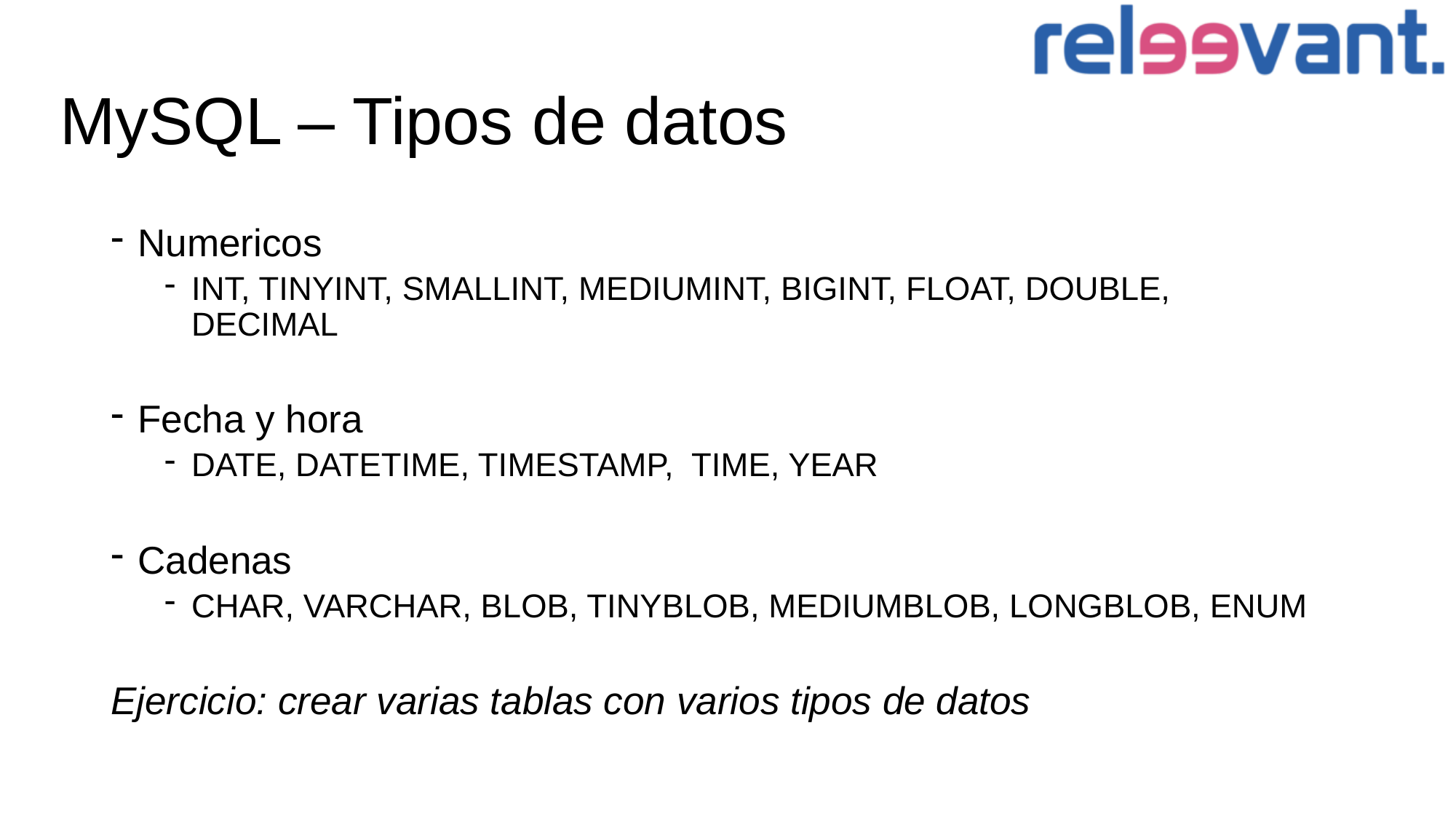

# MySQL – Tipos de datos
Numericos
INT, TINYINT, SMALLINT, MEDIUMINT, BIGINT, FLOAT, DOUBLE, DECIMAL

Fecha y hora
DATE, DATETIME, TIMESTAMP,  TIME, YEAR

Cadenas
CHAR, VARCHAR, BLOB, TINYBLOB, MEDIUMBLOB, LONGBLOB, ENUM

Ejercicio: crear varias tablas con varios tipos de datos